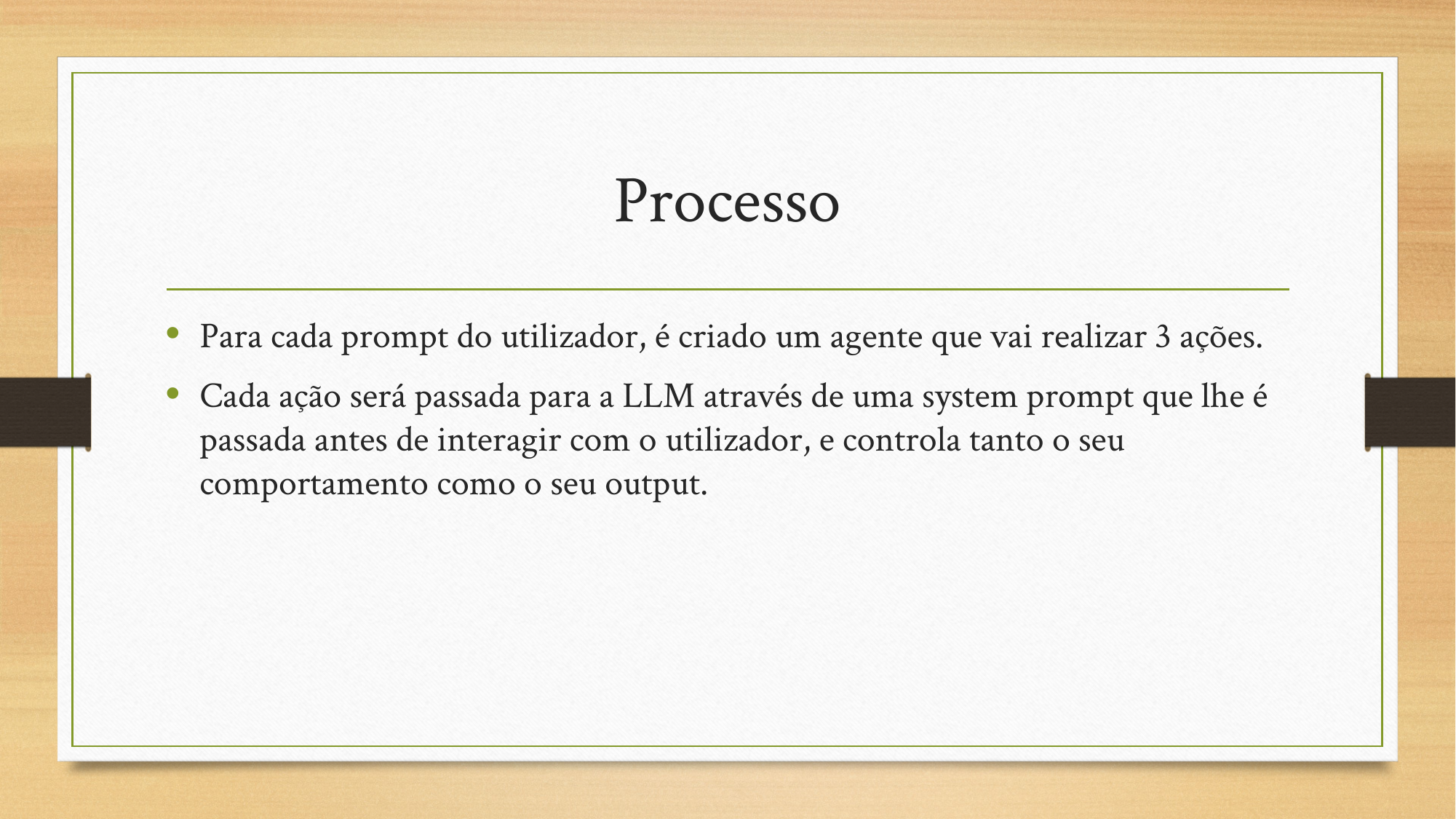

# Processo
Para cada prompt do utilizador, é criado um agente que vai realizar 3 ações.
Cada ação será passada para a LLM através de uma system prompt que lhe é passada antes de interagir com o utilizador, e controla tanto o seu comportamento como o seu output.